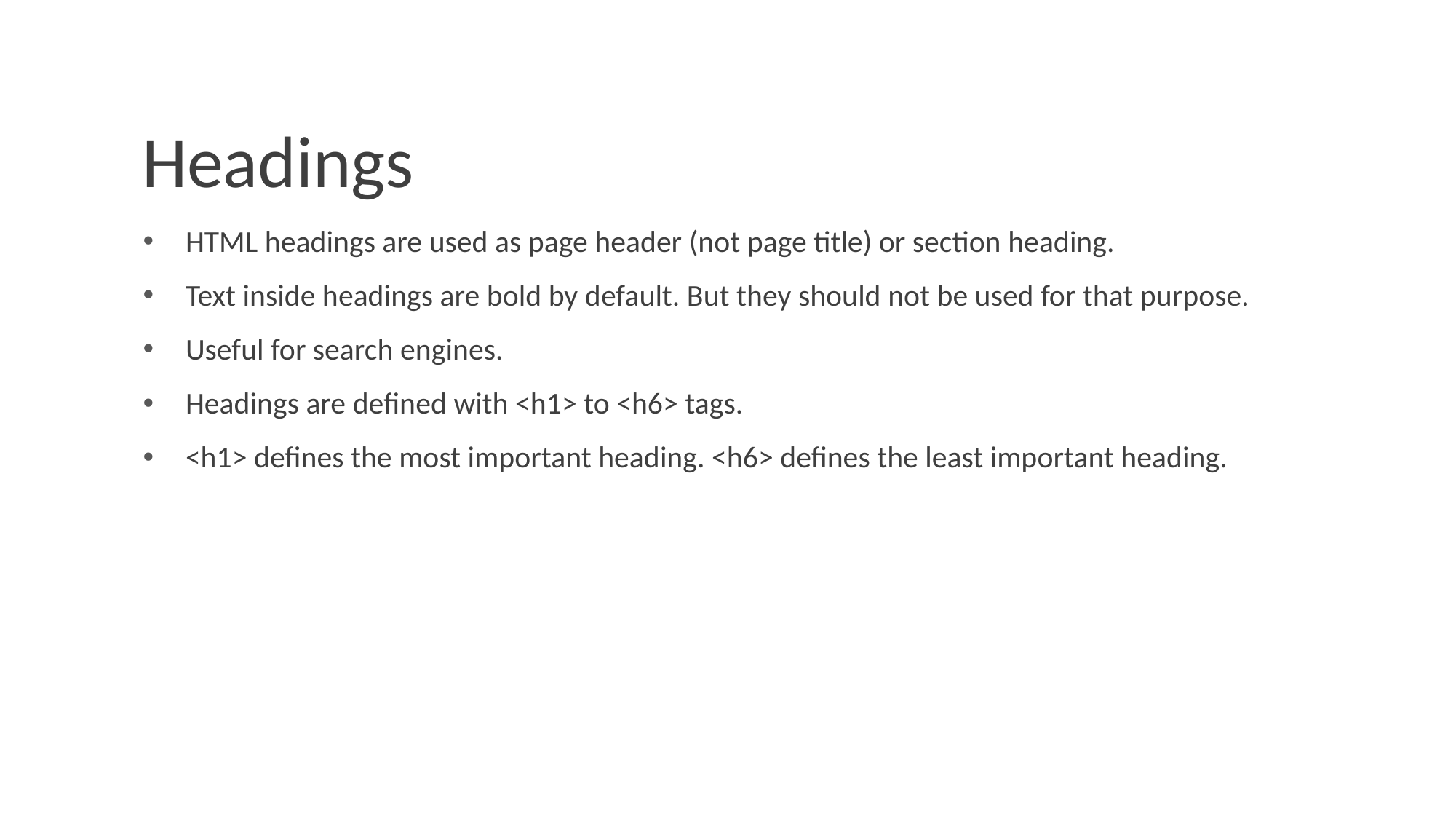

# Headings
HTML headings are used as page header (not page title) or section heading.
Text inside headings are bold by default. But they should not be used for that purpose.
Useful for search engines.
Headings are defined with <h1> to <h6> tags.
<h1> defines the most important heading. <h6> defines the least important heading.